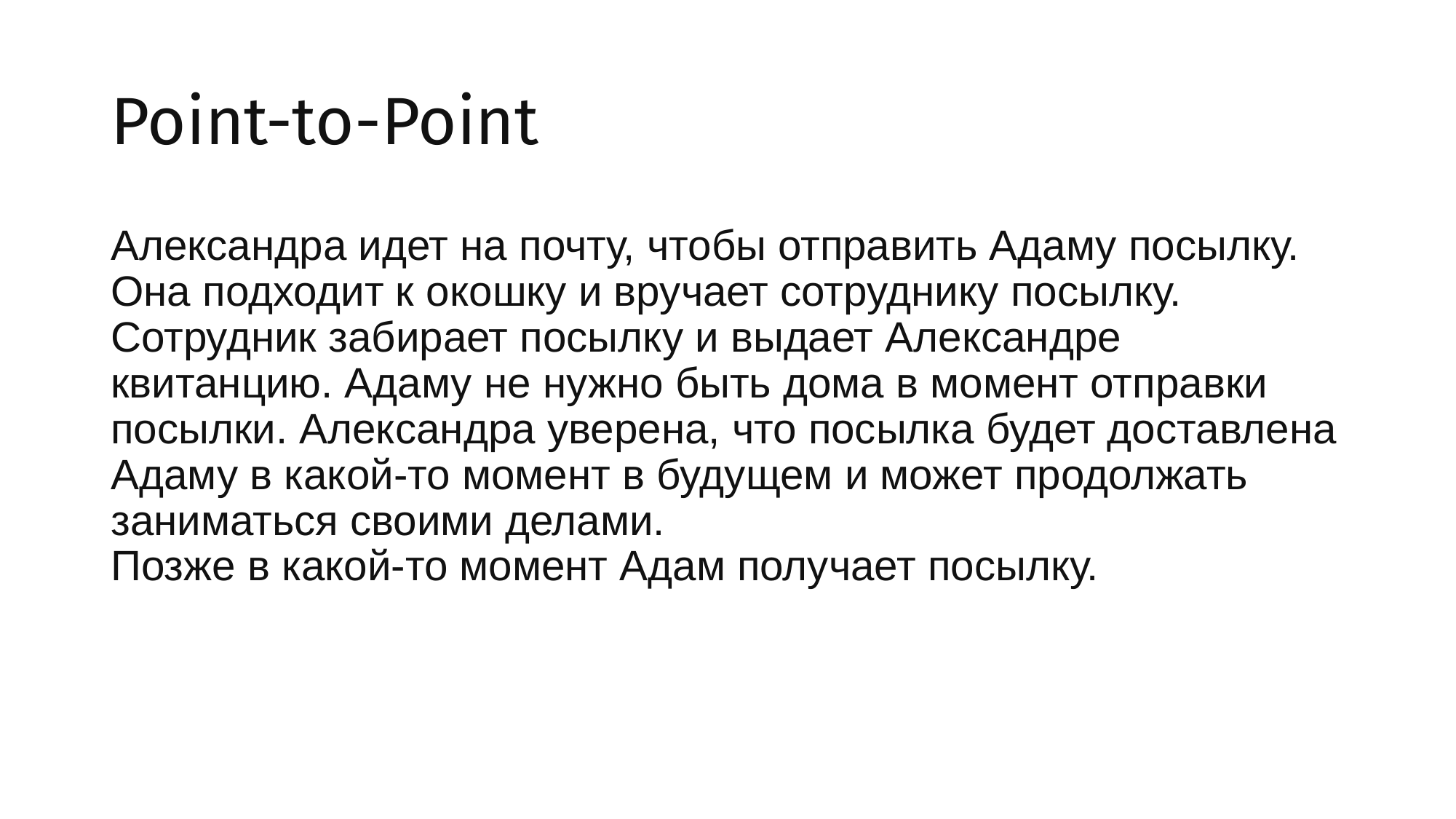

# Point-to-Point
Александра идет на почту, чтобы отправить Адаму посылку. Она подходит к окошку и вручает сотруднику посылку. Сотрудник забирает посылку и выдает Александре квитанцию. Адаму не нужно быть дома в момент отправки посылки. Александра уверена, что посылка будет доставлена Адаму в какой-то момент в будущем и может продолжать заниматься своими делами.
Позже в какой-то момент Адам получает посылку.